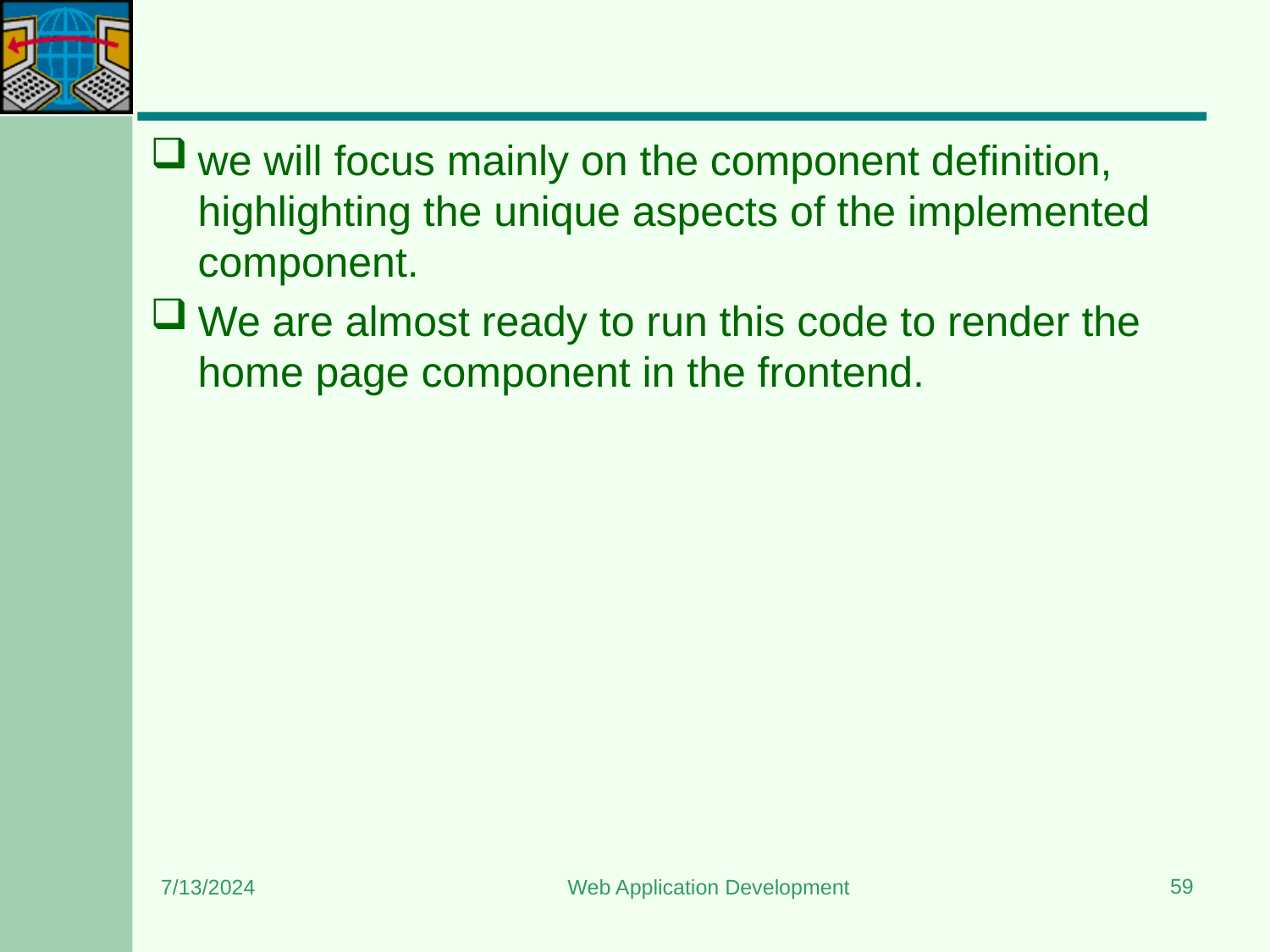

#
we will focus mainly on the component definition, highlighting the unique aspects of the implemented component.
We are almost ready to run this code to render the home page component in the frontend.

59
7/13/2024
Web Application Development